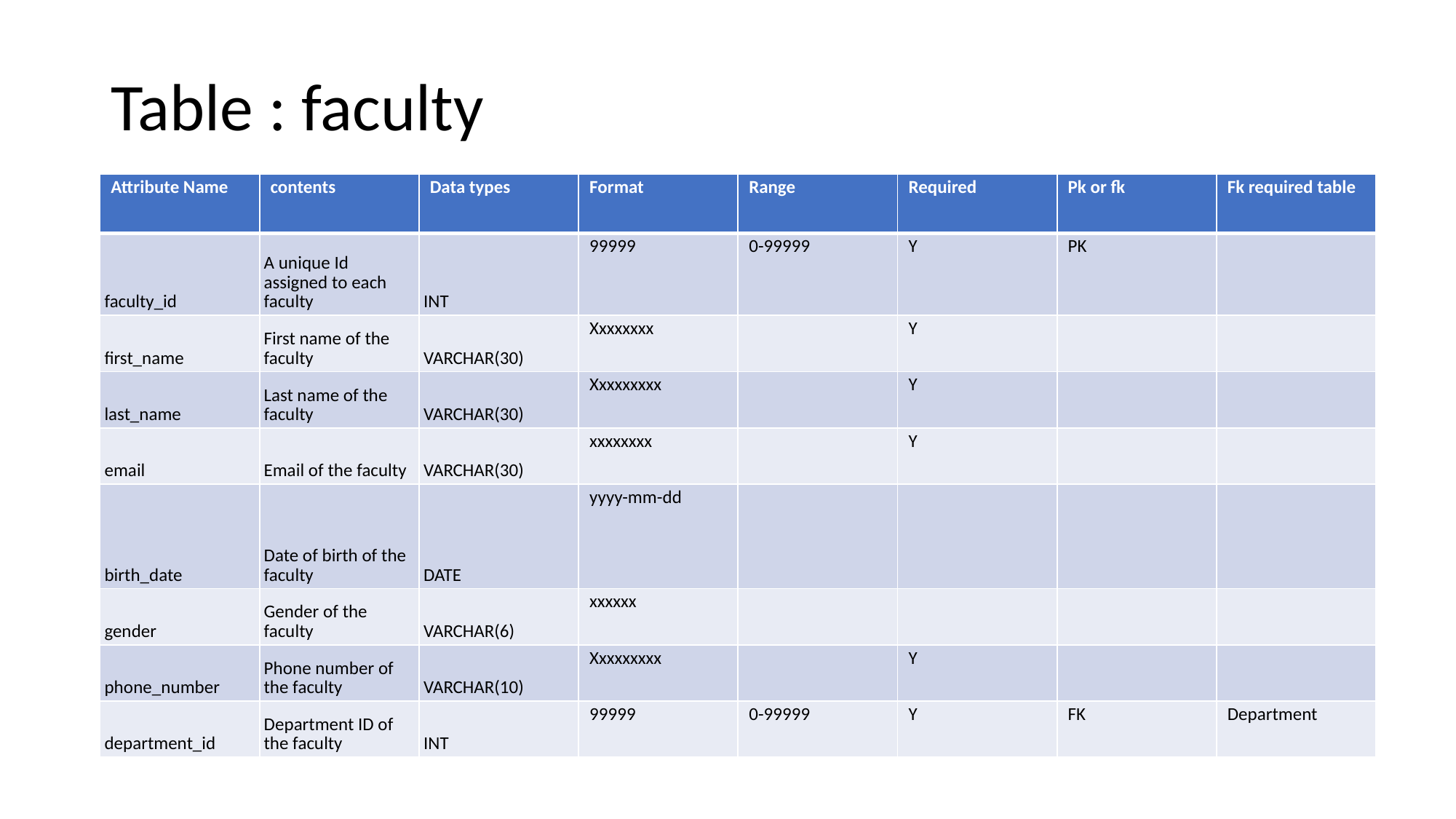

# Table : faculty
| Attribute Name | contents | Data types | Format | Range | Required | Pk or fk | Fk required table |
| --- | --- | --- | --- | --- | --- | --- | --- |
| faculty\_id | A unique Id assigned to each faculty | INT | 99999 | 0-99999 | Y | PK |  |
| first\_name | First name of the faculty | VARCHAR(30) | Xxxxxxxx |  | Y |  |  |
| last\_name | Last name of the faculty | VARCHAR(30) | Xxxxxxxxx |  | Y |  |  |
| email | Email of the faculty | VARCHAR(30) | xxxxxxxx |  | Y |  |  |
| birth\_date | Date of birth of the faculty | DATE | yyyy-mm-dd |  |  |  |  |
| gender | Gender of the faculty | VARCHAR(6) | xxxxxx |  |  |  |  |
| phone\_number | Phone number of the faculty | VARCHAR(10) | Xxxxxxxxx |  | Y |  |  |
| department\_id | Department ID of the faculty | INT | 99999 | 0-99999 | Y | FK | Department |